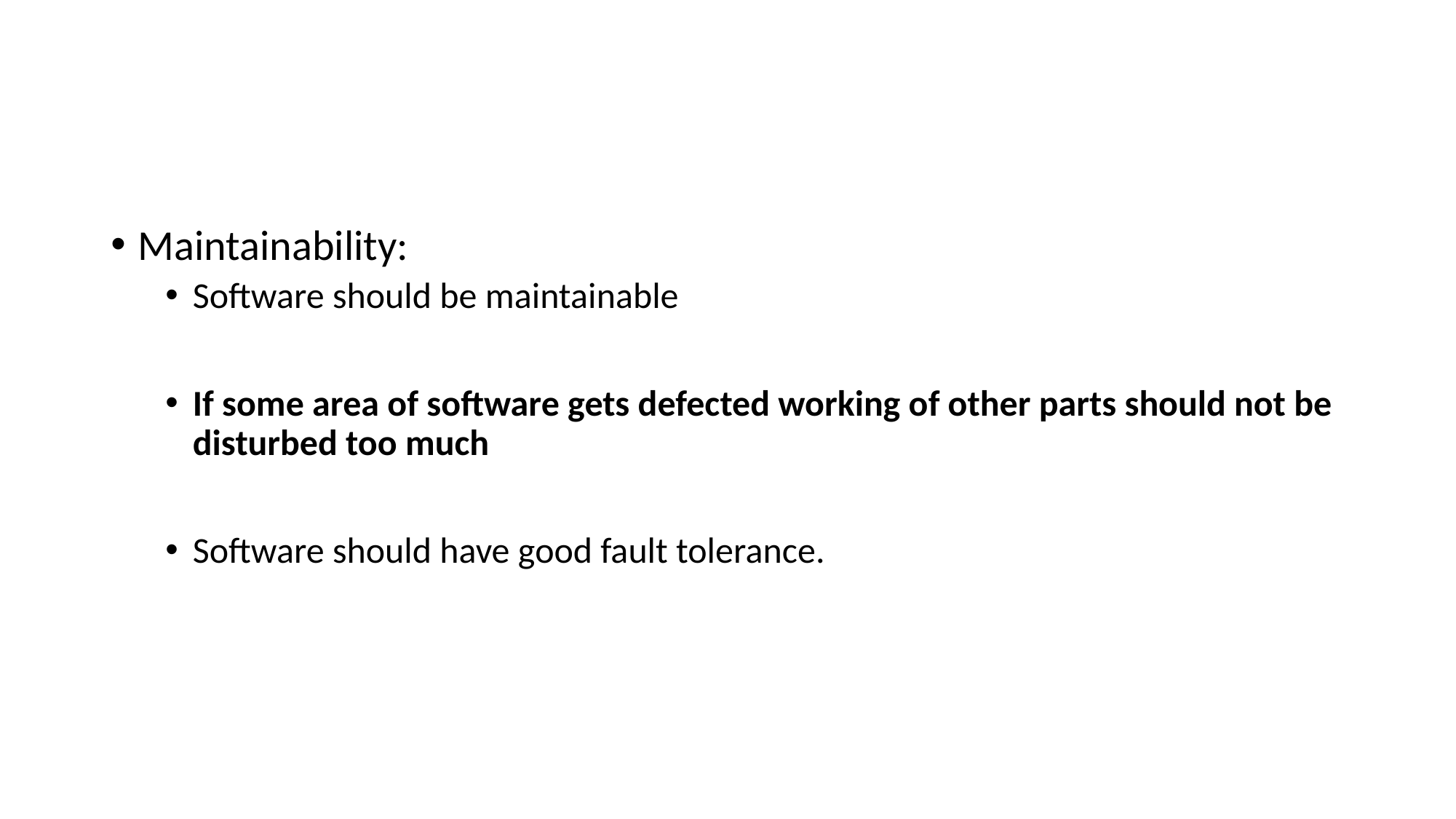

#
Maintainability:
Software should be maintainable

If some area of software gets defected working of other parts should not be disturbed too much

Software should have good fault tolerance.